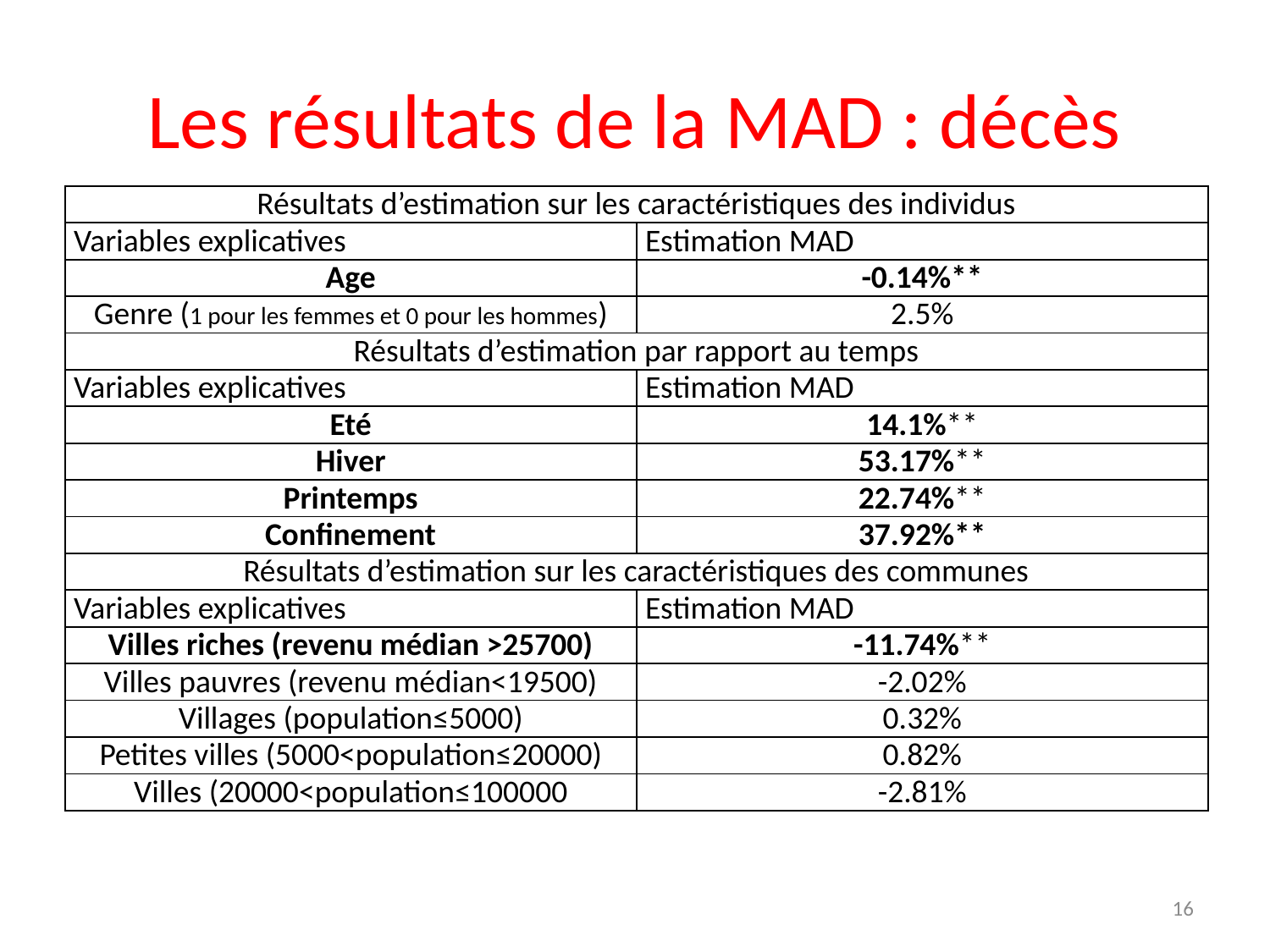

# Les résultats de la MAD : décès
| Résultats d’estimation sur les caractéristiques des individus |  |
| --- | --- |
| Variables explicatives | Estimation MAD |
| Age | -0.14%\*\* |
| Genre (1 pour les femmes et 0 pour les hommes) | 2.5% |
| Résultats d’estimation par rapport au temps |  |
| Variables explicatives | Estimation MAD |
| Eté | 14.1%\*\* |
| Hiver | 53.17%\*\* |
| Printemps | 22.74%\*\* |
| Confinement | 37.92%\*\* |
| Résultats d’estimation sur les caractéristiques des communes |  |
| Variables explicatives | Estimation MAD |
| Villes riches (revenu médian >25700) | -11.74%\*\* |
| Villes pauvres (revenu médian<19500) | -2.02% |
| Villages (population≤5000) | 0.32% |
| Petites villes (5000<population≤20000) | 0.82% |
| Villes (20000<population≤100000 | -2.81% |
16